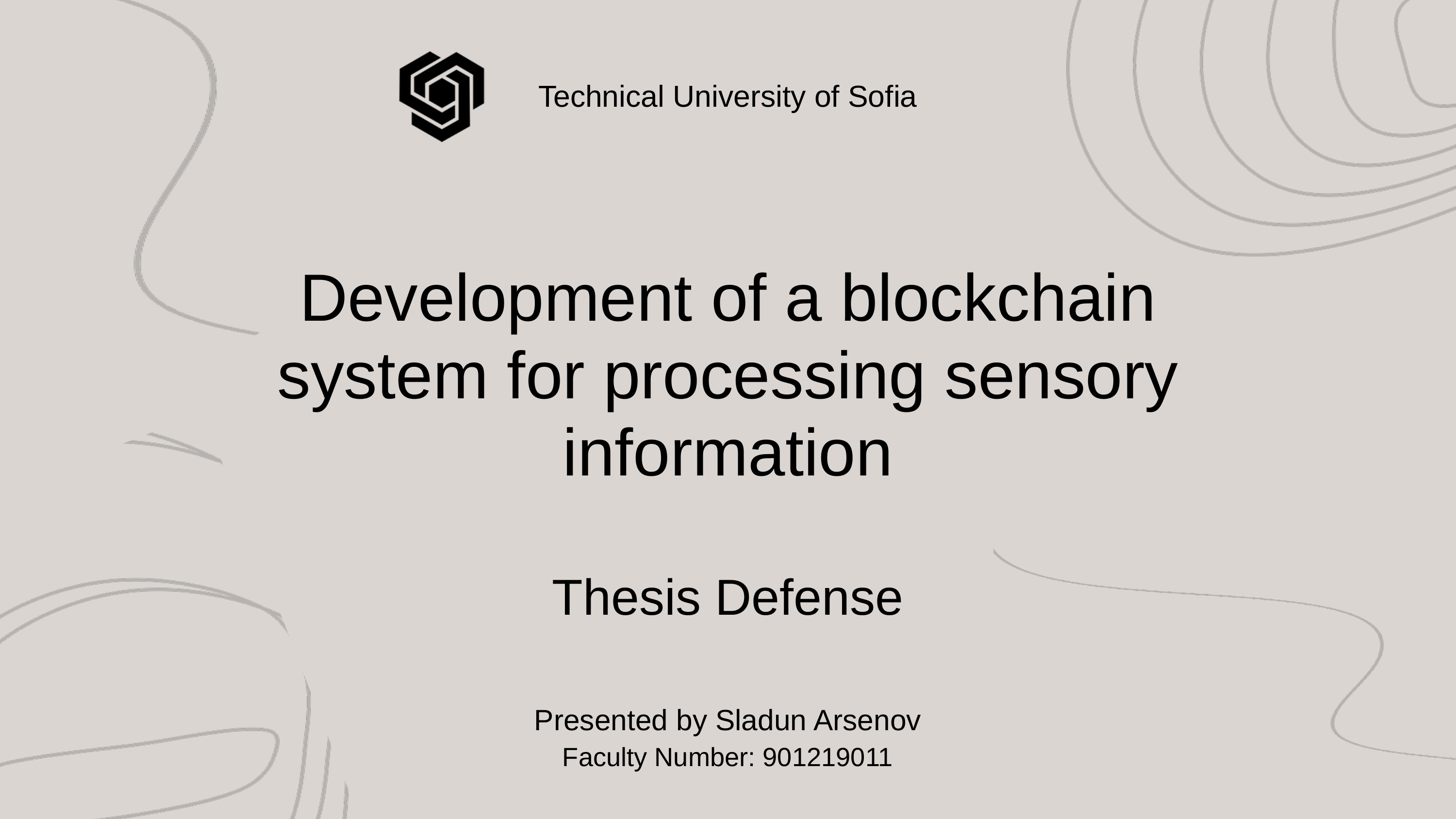

Technical University of Sofia
Development of a blockchain system for processing sensory information

Thesis Defense

Presented by Sladun Arsenov
Faculty Number: 901219011